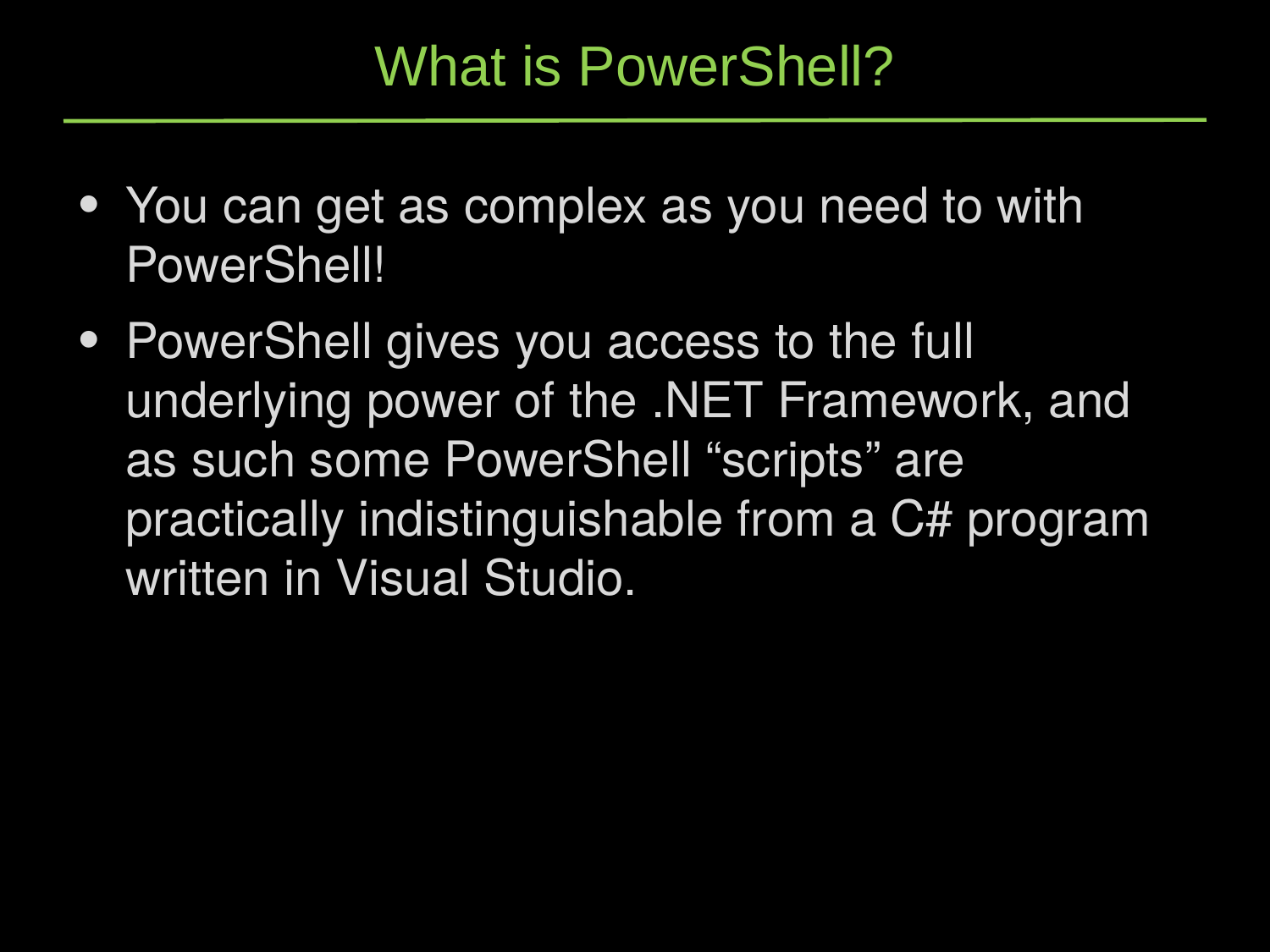

# What is PowerShell?
You can get as complex as you need to with PowerShell!
PowerShell gives you access to the full underlying power of the .NET Framework, and as such some PowerShell “scripts” are practically indistinguishable from a C# program written in Visual Studio.